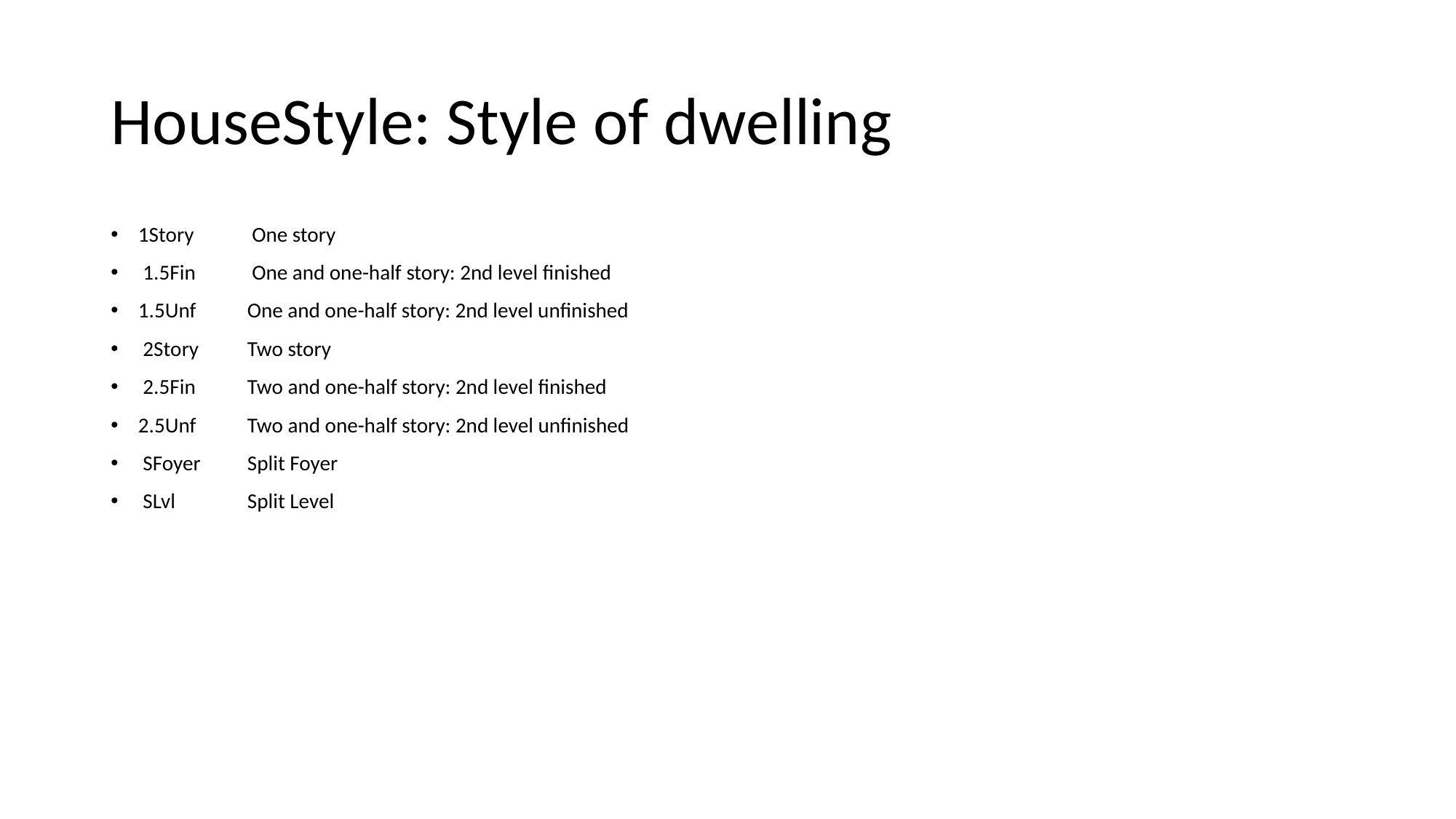

# HouseStyle: Style of dwelling
1Story	 One story
 1.5Fin	 One and one-half story: 2nd level finished
1.5Unf 	One and one-half story: 2nd level unfinished
 2Story 	Two story
 2.5Fin 	Two and one-half story: 2nd level finished
2.5Unf 	Two and one-half story: 2nd level unfinished
 SFoyer 	Split Foyer
 SLvl 	Split Level